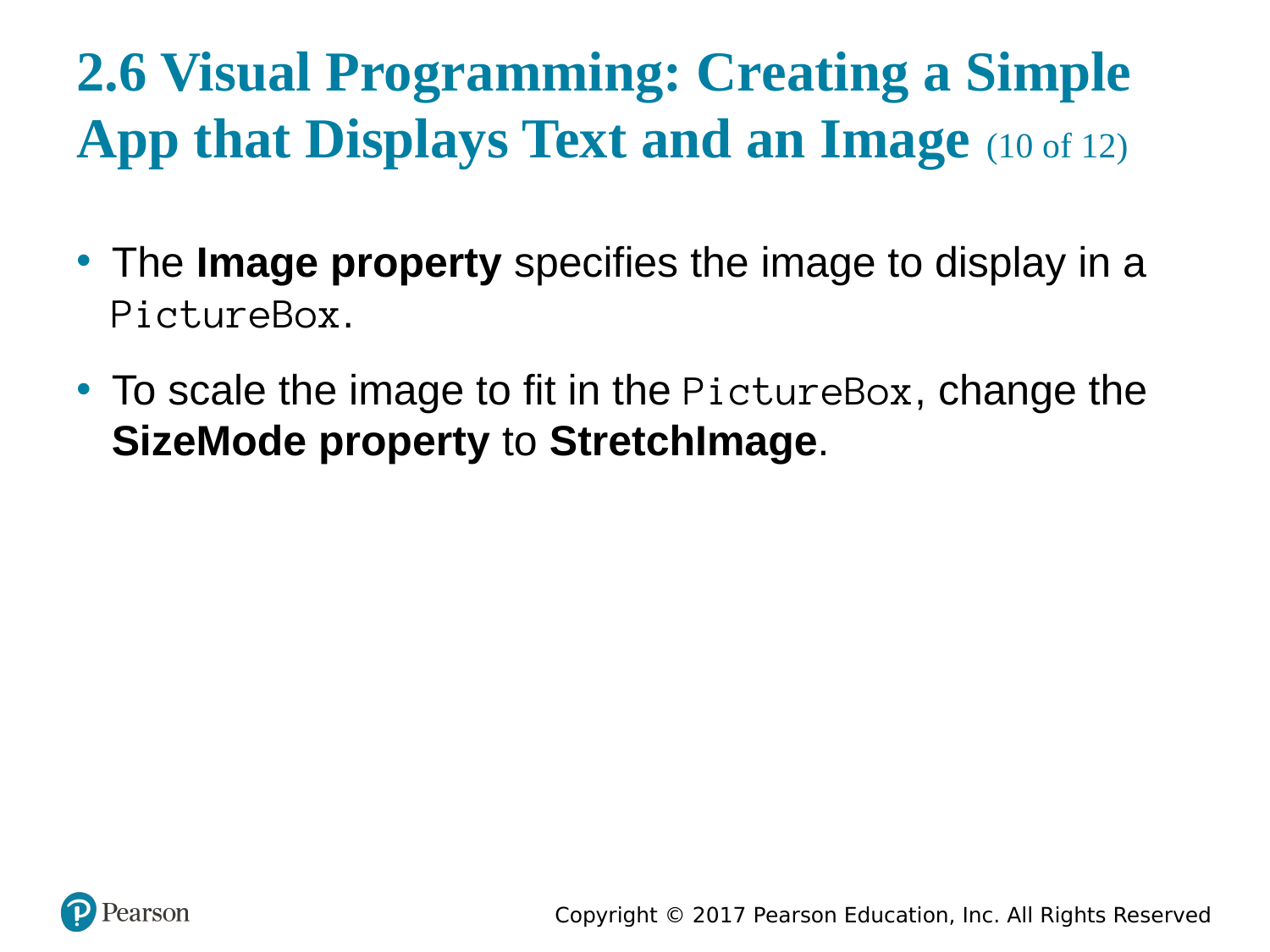

# 2.6 Visual Programming: Creating a Simple App that Displays Text and an Image (10 of 12)
The Image property specifies the image to display in a PictureBox.
To scale the image to fit in the PictureBox, change the SizeMode property to StretchImage.